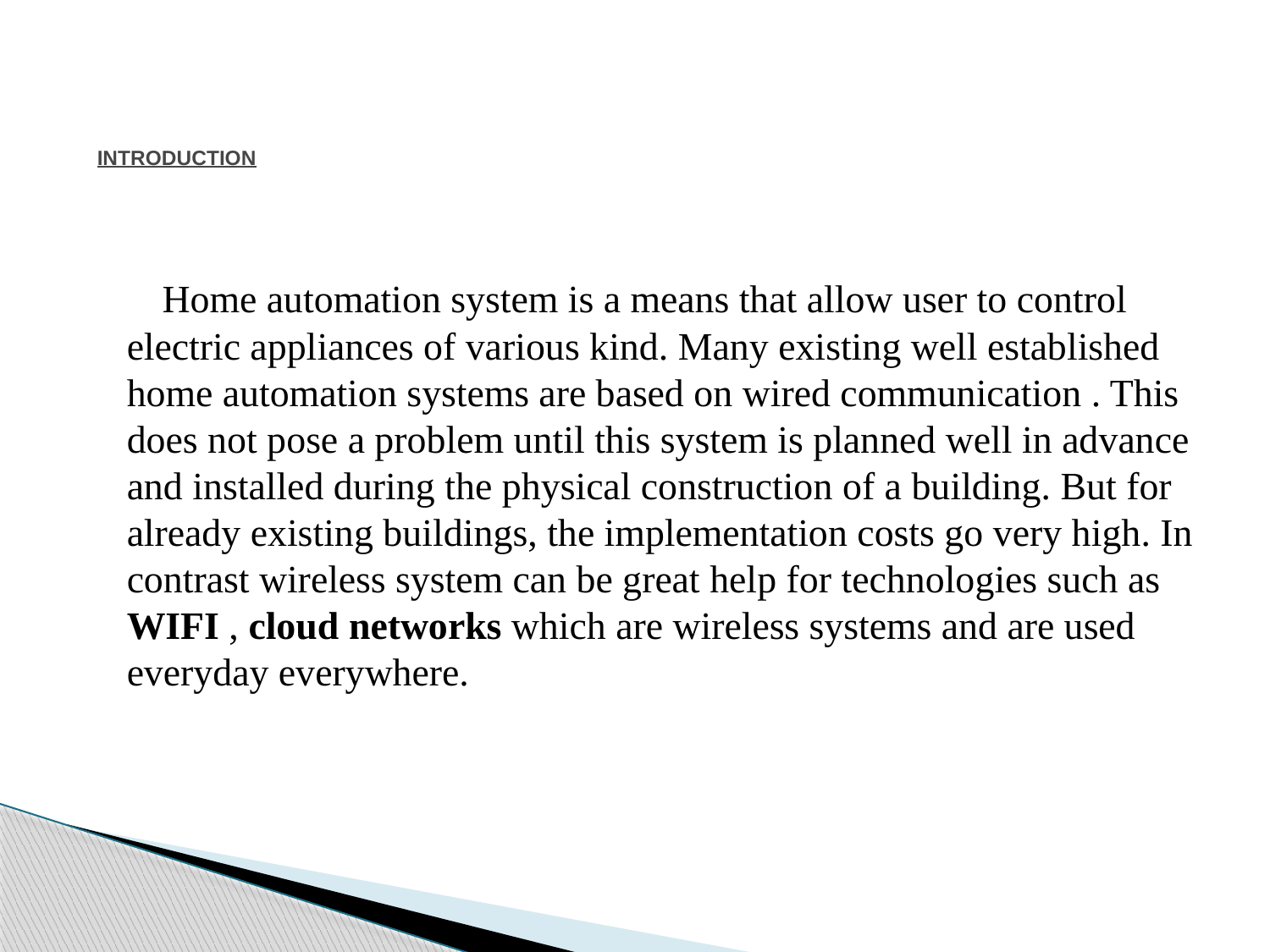

# INTRODUCTION
      Home automation system is a means that allow user to control electric appliances of various kind. Many existing well established home automation systems are based on wired communication . This does not pose a problem until this system is planned well in advance and installed during the physical construction of a building. But for already existing buildings, the implementation costs go very high. In contrast wireless system can be great help for technologies such as WIFI , cloud networks which are wireless systems and are used everyday everywhere.